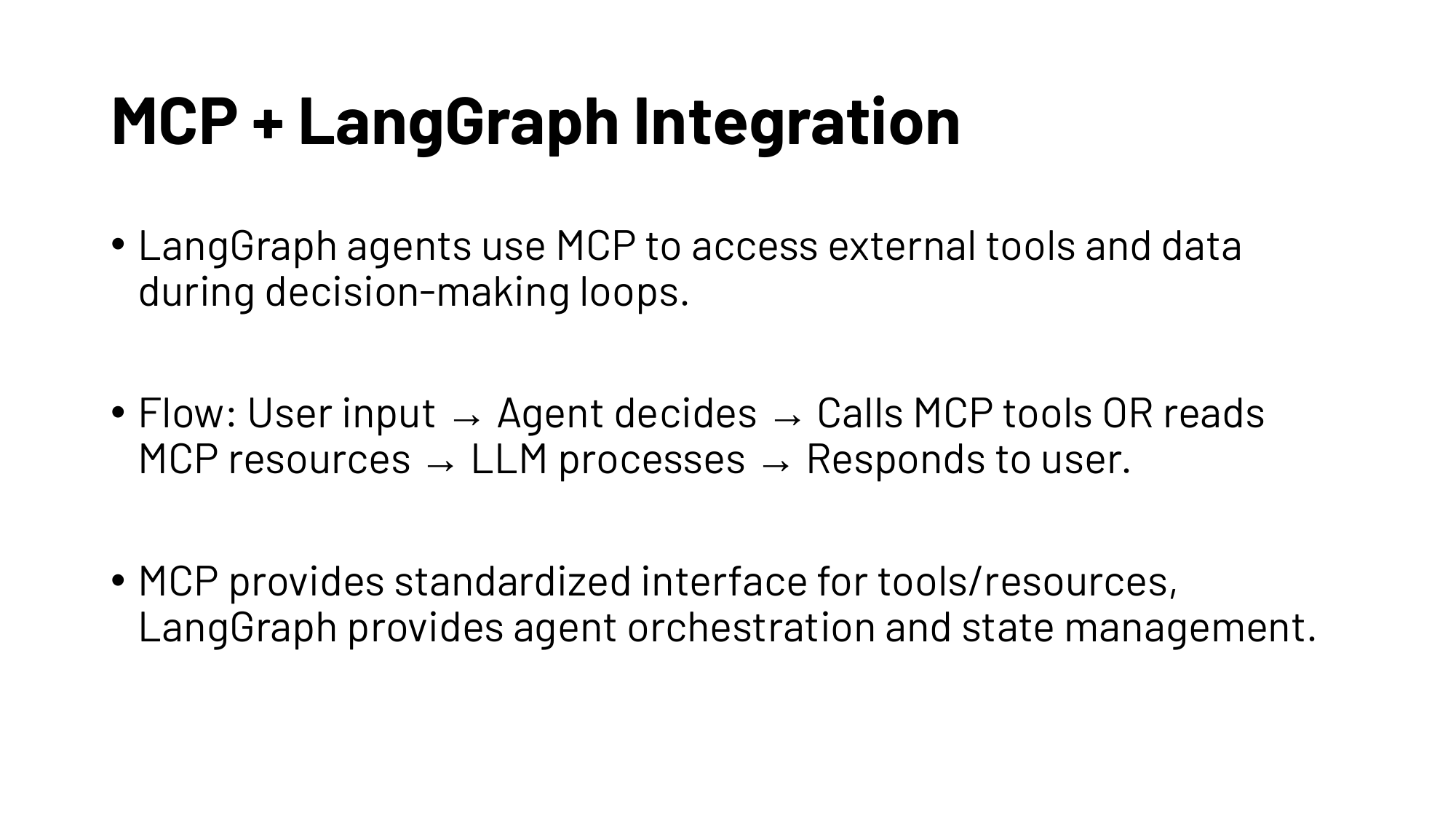

# MCP + LangGraph Integration
LangGraph agents use MCP to access external tools and data during decision-making loops.

Flow: User input → Agent decides → Calls MCP tools OR reads MCP resources → LLM processes → Responds to user.

MCP provides standardized interface for tools/resources, LangGraph provides agent orchestration and state management.